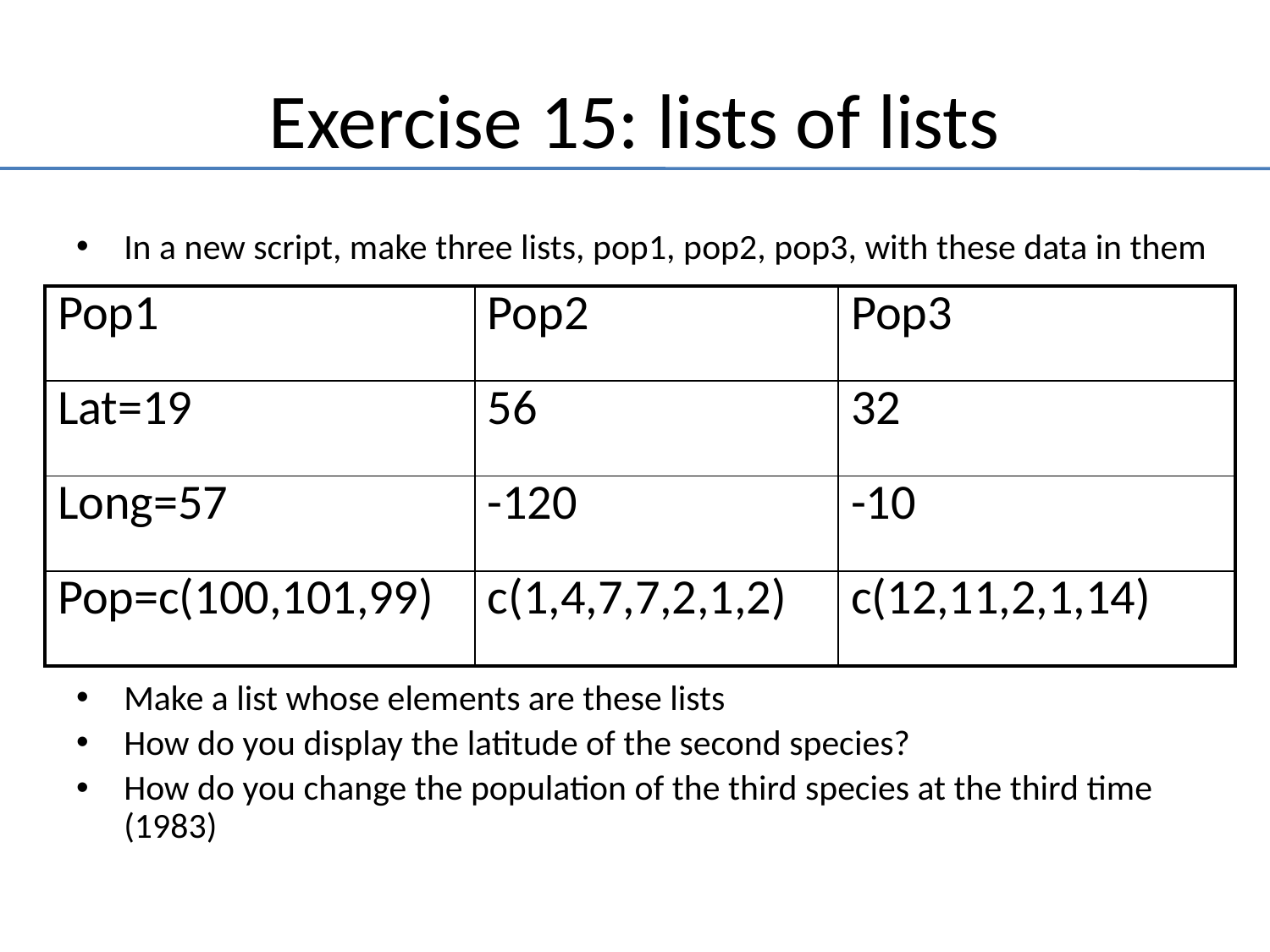

# Exercise 15: lists of lists
In a new script, make three lists, pop1, pop2, pop3, with these data in them

Make a list whose elements are these lists
How do you display the latitude of the second species?
How do you change the population of the third species at the third time (1983)
| Pop1 | Pop2 | Pop3 |
| --- | --- | --- |
| Lat=19 | 56 | 32 |
| Long=57 | -120 | -10 |
| Pop=c(100,101,99) | c(1,4,7,7,2,1,2) | c(12,11,2,1,14) |